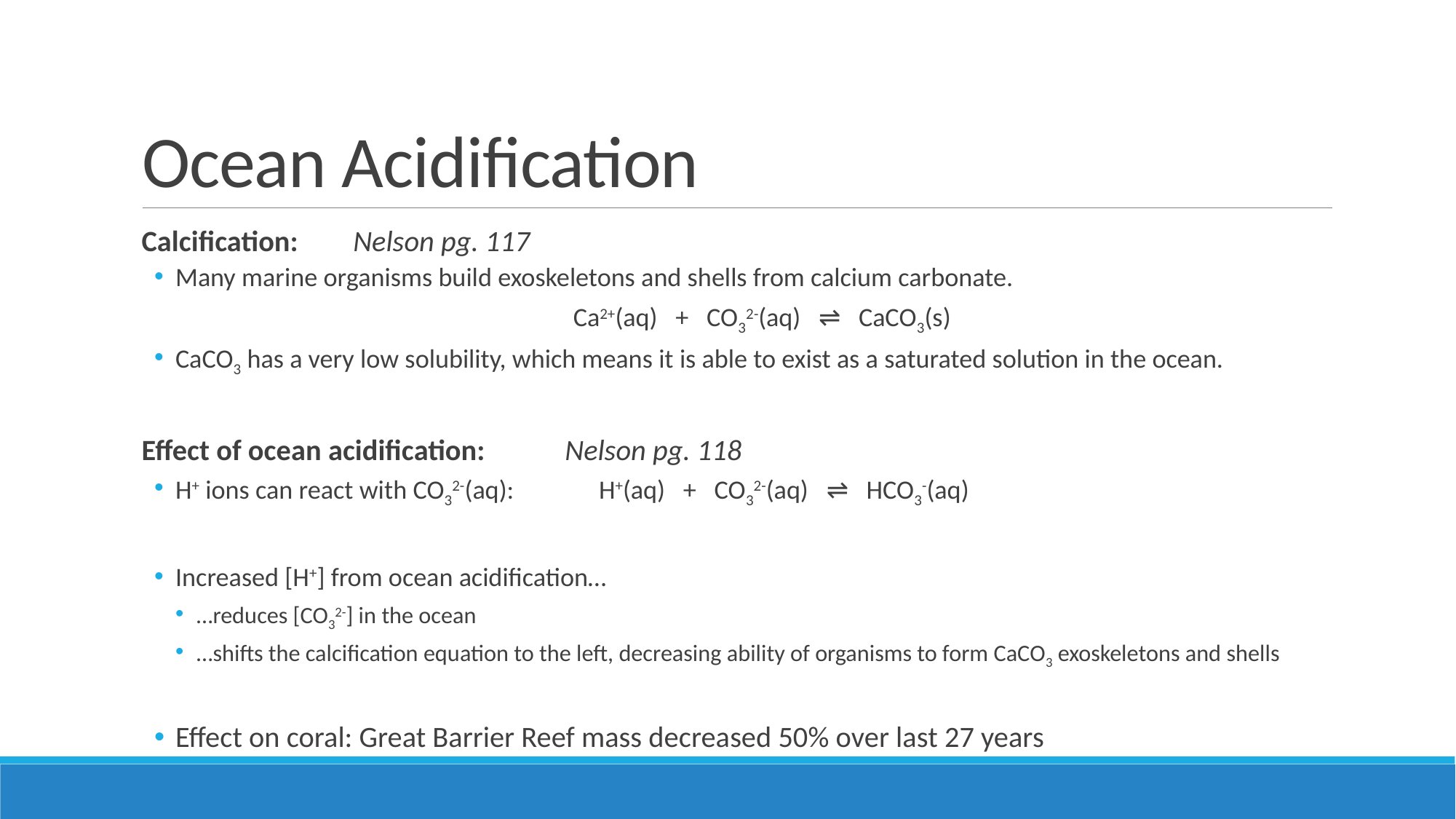

# Ocean Acidification
Calcification:							Nelson pg. 117
Many marine organisms build exoskeletons and shells from calcium carbonate.
Ca2+(aq)   +   CO32-(aq)   ⇌   CaCO3(s)
CaCO3 has a very low solubility, which means it is able to exist as a saturated solution in the ocean.

Effect of ocean acidification:					Nelson pg. 118
H+ ions can react with CO32-(aq):	H+(aq)   +   CO32-(aq)   ⇌   HCO3-(aq)

Increased [H+] from ocean acidification…
…reduces [CO32-] in the ocean
…shifts the calcification equation to the left, decreasing ability of organisms to form CaCO3 exoskeletons and shells

Effect on coral: Great Barrier Reef mass decreased 50% over last 27 years